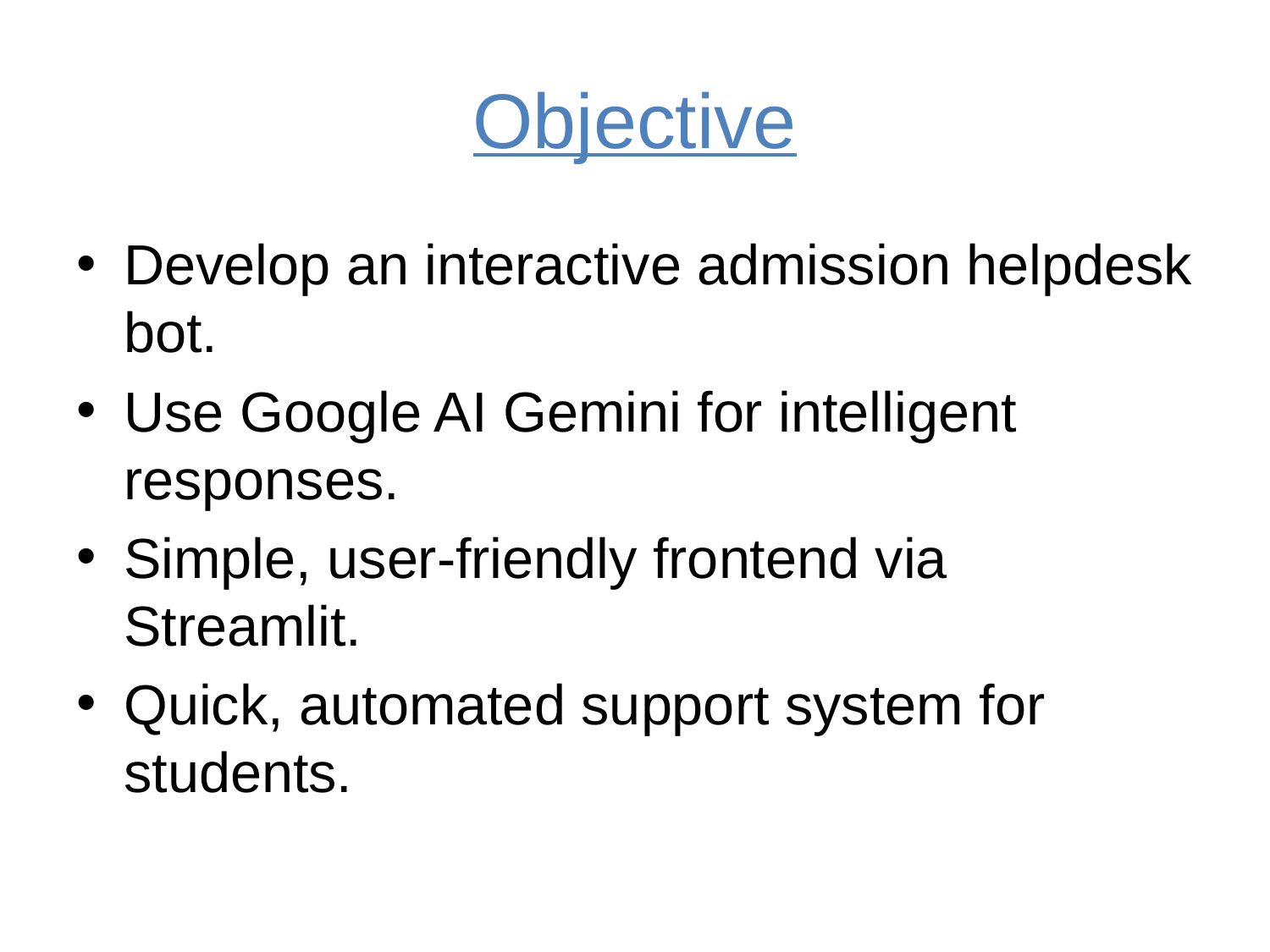

# Objective
Develop an interactive admission helpdesk bot.
Use Google AI Gemini for intelligent responses.
Simple, user-friendly frontend via Streamlit.
Quick, automated support system for students.